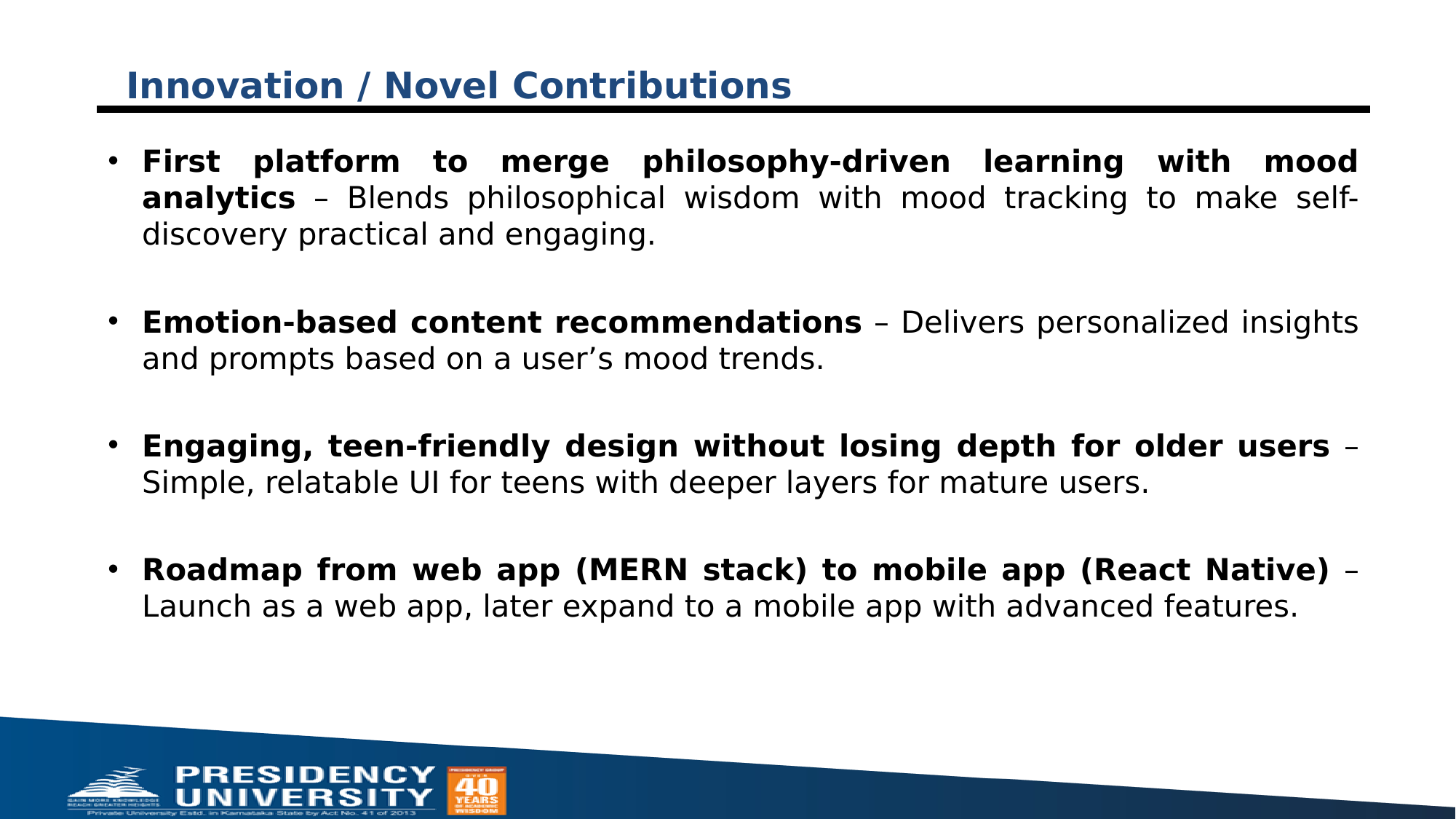

# Innovation / Novel Contributions
First platform to merge philosophy-driven learning with mood analytics – Blends philosophical wisdom with mood tracking to make self-discovery practical and engaging.

Emotion-based content recommendations – Delivers personalized insights and prompts based on a user’s mood trends.

Engaging, teen-friendly design without losing depth for older users – Simple, relatable UI for teens with deeper layers for mature users.

Roadmap from web app (MERN stack) to mobile app (React Native) – Launch as a web app, later expand to a mobile app with advanced features.